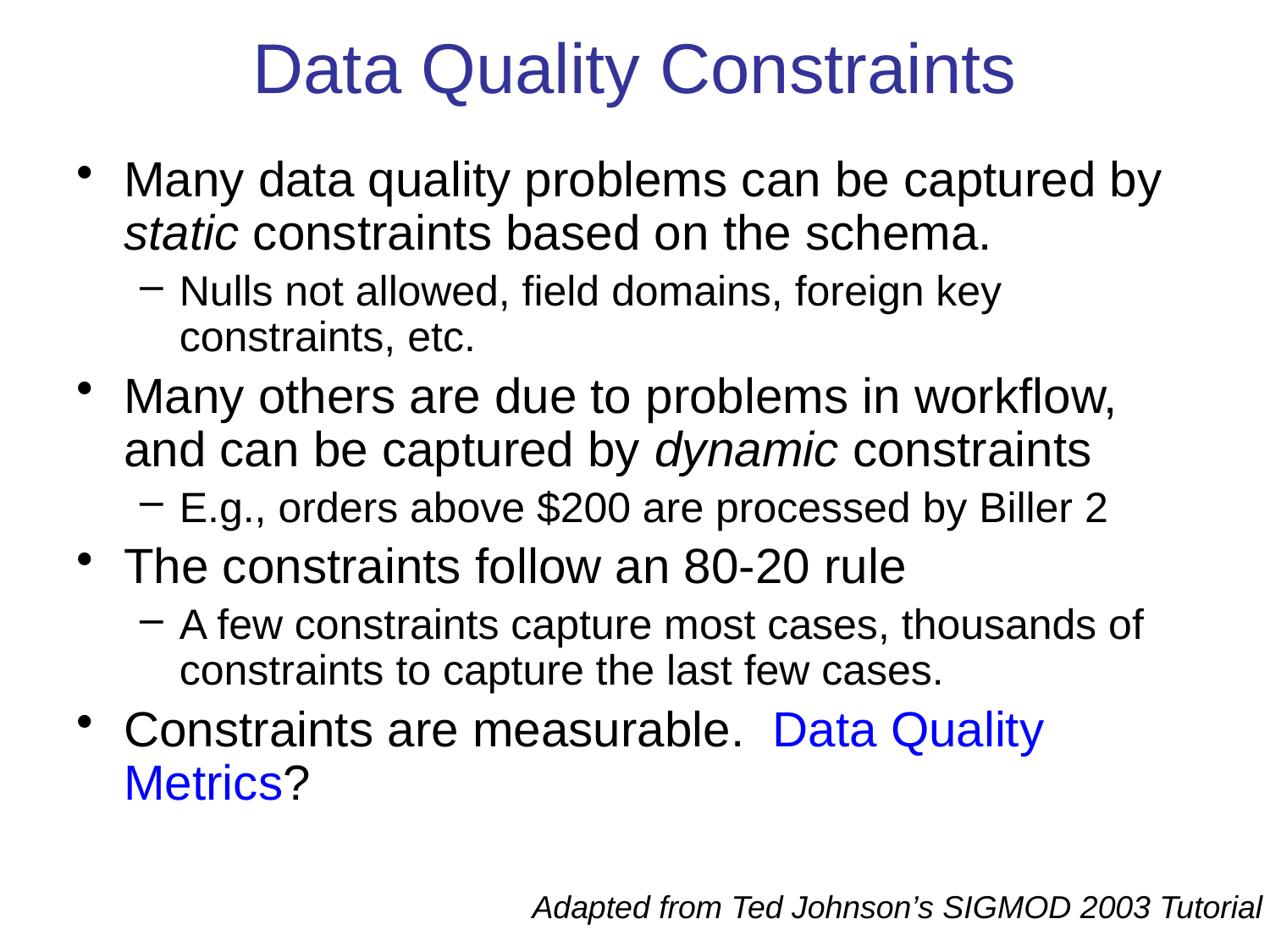

# Data Quality Constraints
Many data quality problems can be captured by static constraints based on the schema.
Nulls not allowed, field domains, foreign key constraints, etc.
Many others are due to problems in workflow, and can be captured by dynamic constraints
E.g., orders above $200 are processed by Biller 2
The constraints follow an 80-20 rule
A few constraints capture most cases, thousands of constraints to capture the last few cases.
Constraints are measurable.  Data Quality Metrics?
Adapted from Ted Johnson’s SIGMOD 2003 Tutorial